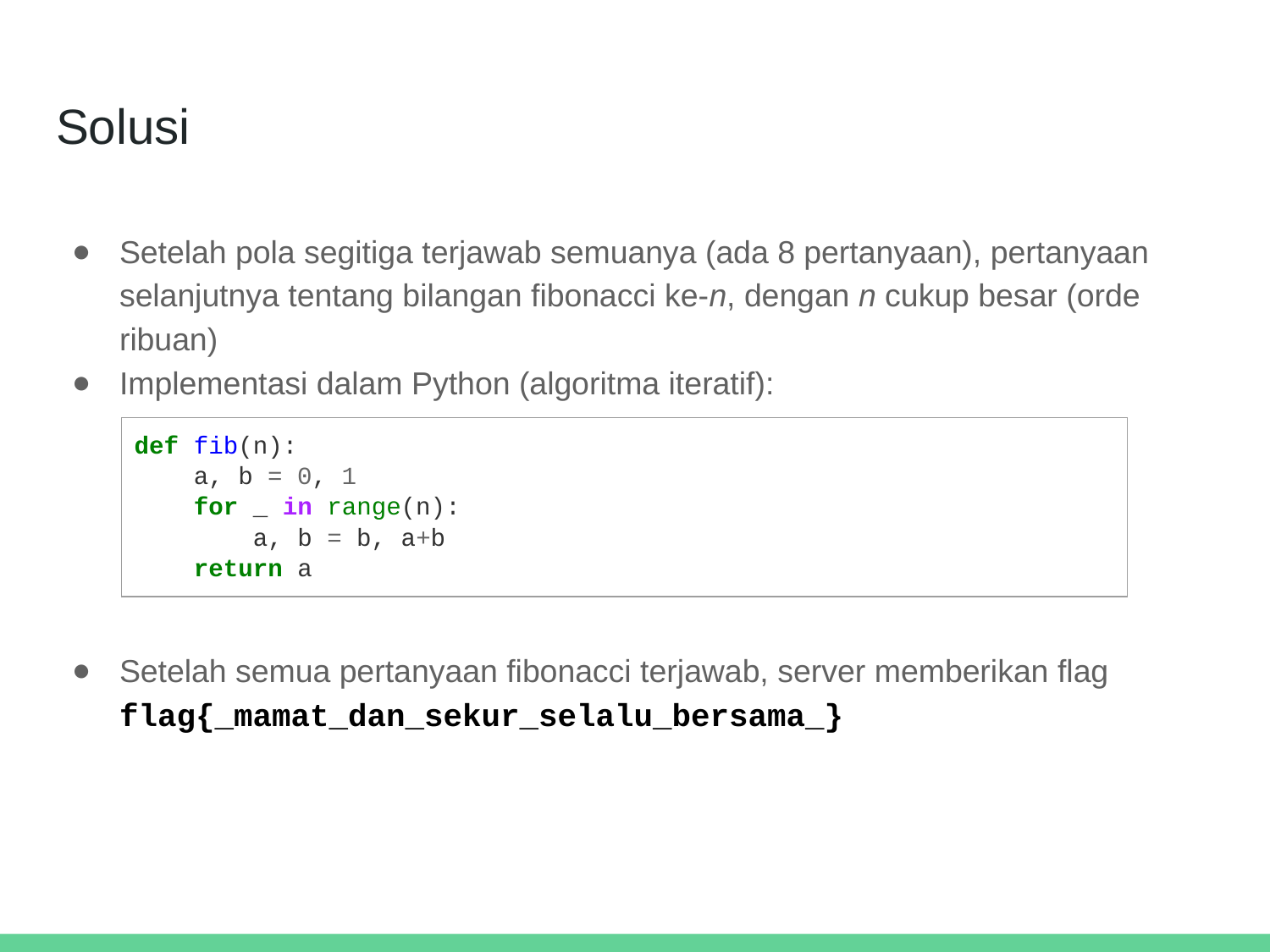

# Solusi
Setelah pola segitiga terjawab semuanya (ada 8 pertanyaan), pertanyaan selanjutnya tentang bilangan fibonacci ke-n, dengan n cukup besar (orde ribuan)
Implementasi dalam Python (algoritma iteratif):

Setelah semua pertanyaan fibonacci terjawab, server memberikan flag
flag{_mamat_dan_sekur_selalu_bersama_}
| def fib(n): a, b = 0, 1 for \_ in range(n): a, b = b, a+b return a |
| --- |